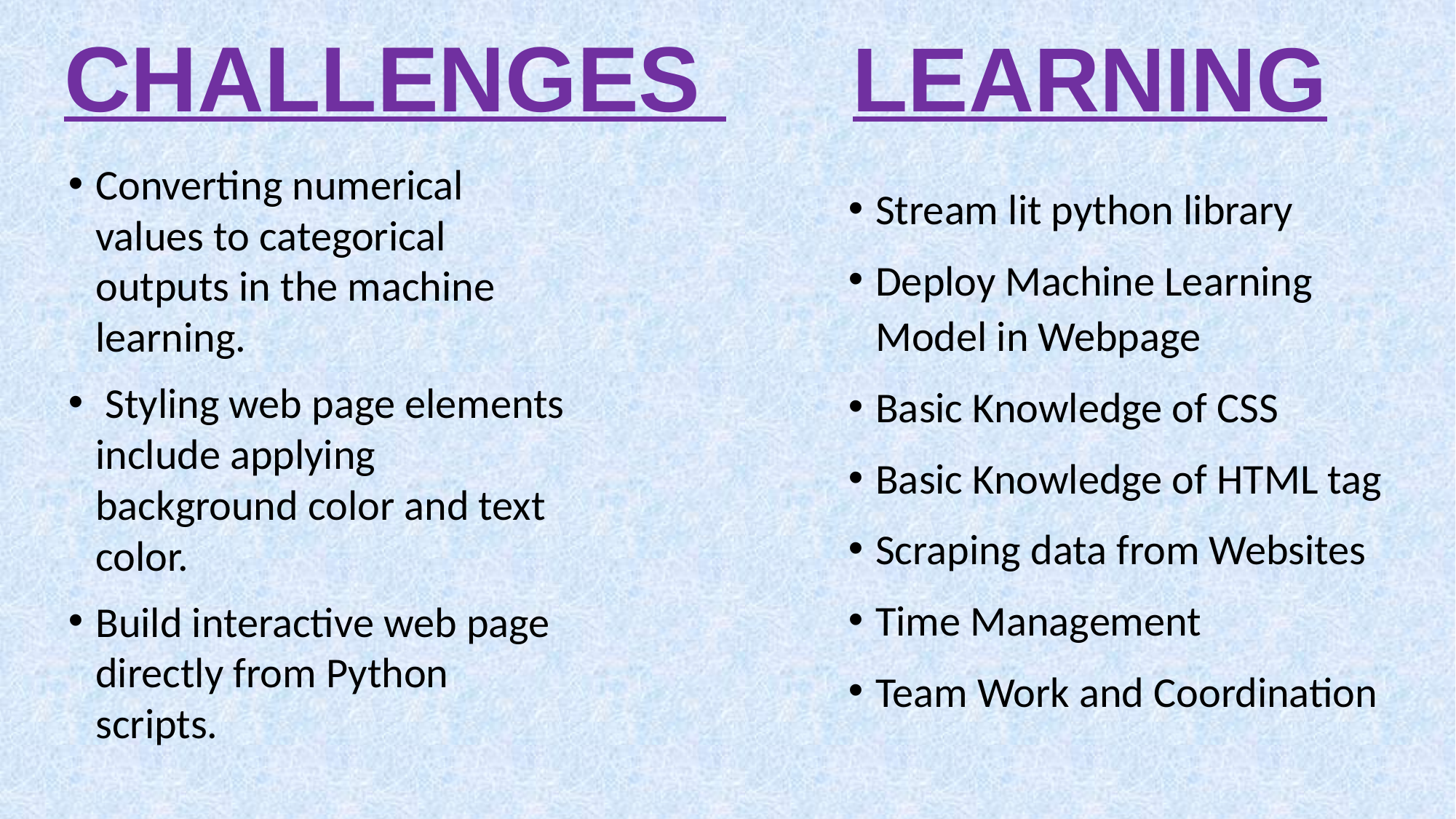

# CHALLENGES      LEARNING
Converting numerical values to categorical outputs in the machine learning.
 Styling web page elements include applying background color and text color.
Build interactive web page directly from Python scripts.

Stream lit python library
Deploy Machine Learning Model in Webpage
Basic Knowledge of CSS
Basic Knowledge of HTML tag
Scraping data from Websites
Time Management
Team Work and Coordination